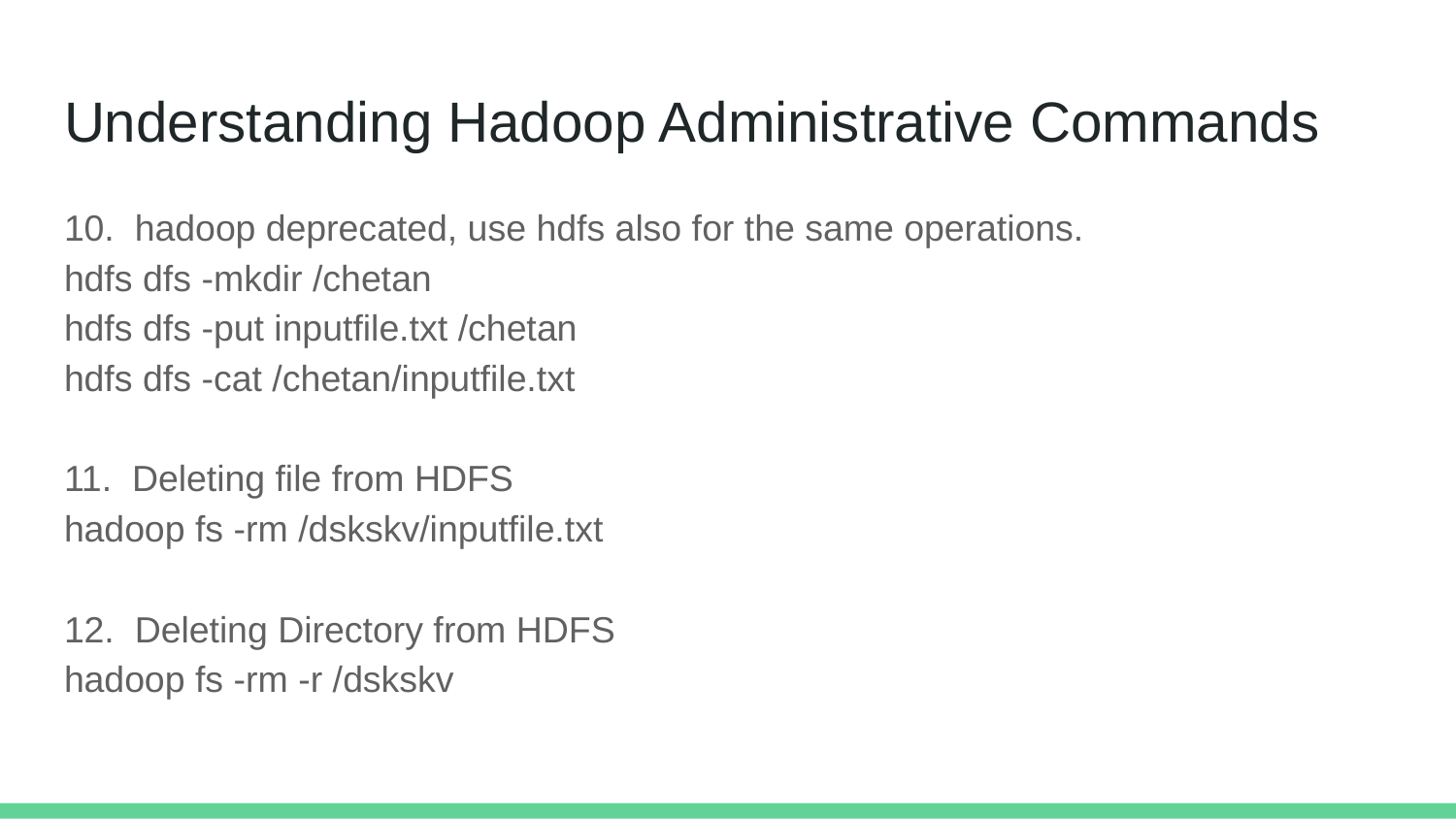

# Understanding Hadoop Administrative Commands

10.  hadoop deprecated, use hdfs also for the same operations.
hdfs dfs -mkdir /chetan
hdfs dfs -put inputfile.txt /chetan
hdfs dfs -cat /chetan/inputfile.txt

11.  Deleting file from HDFS
hadoop fs -rm /dskskv/inputfile.txt

12.  Deleting Directory from HDFS
hadoop fs -rm -r /dskskv